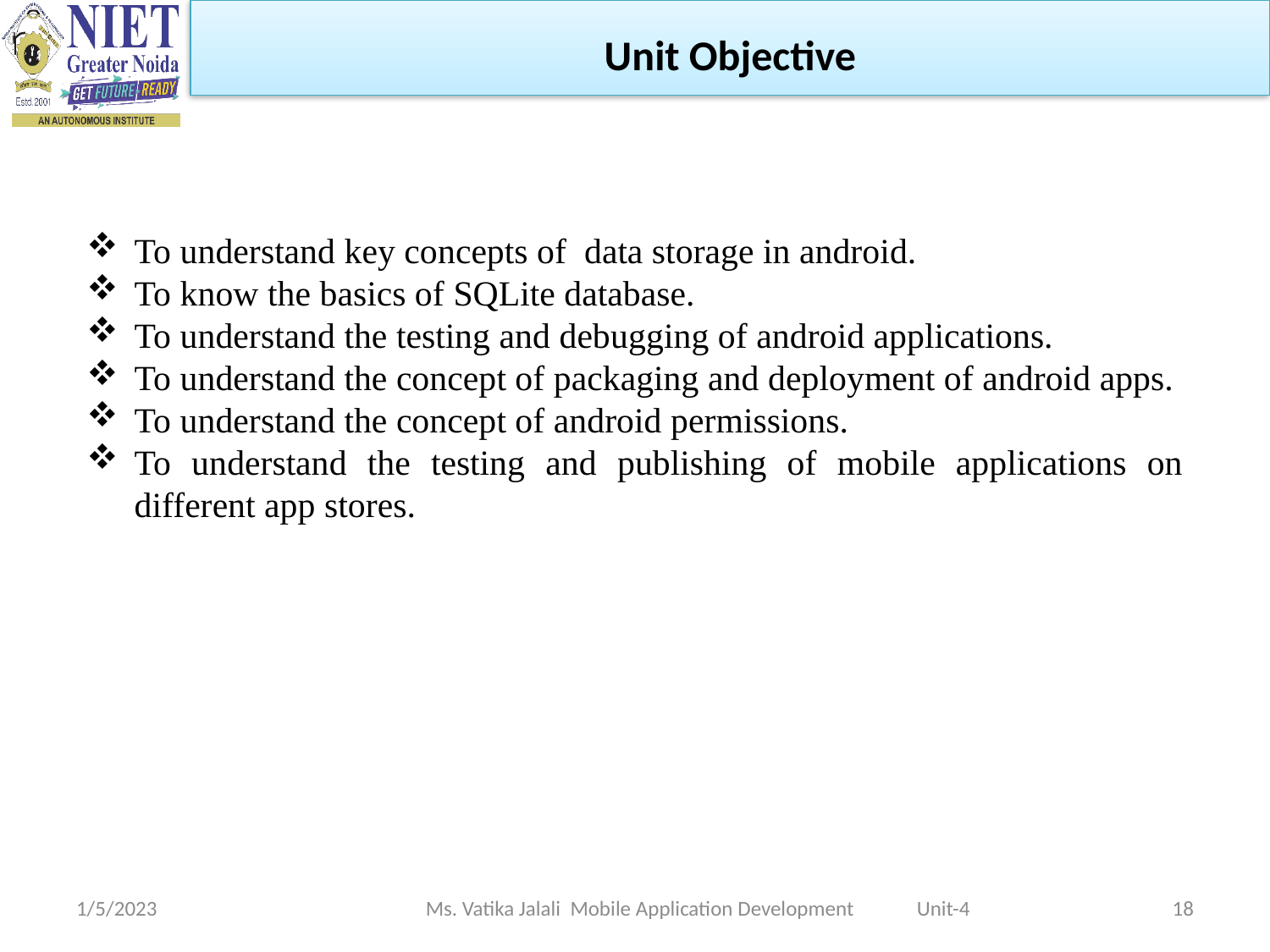

Unit Objective

To understand key concepts of  data storage in android.
To know the basics of SQLite database.
To understand the testing and debugging of android applications.
To understand the concept of packaging and deployment of android apps.
To understand the concept of android permissions.
To understand the testing and publishing of mobile applications on different app stores.

1/5/2023
Ms. Vatika Jalali  Mobile Application Development             Unit-4
18